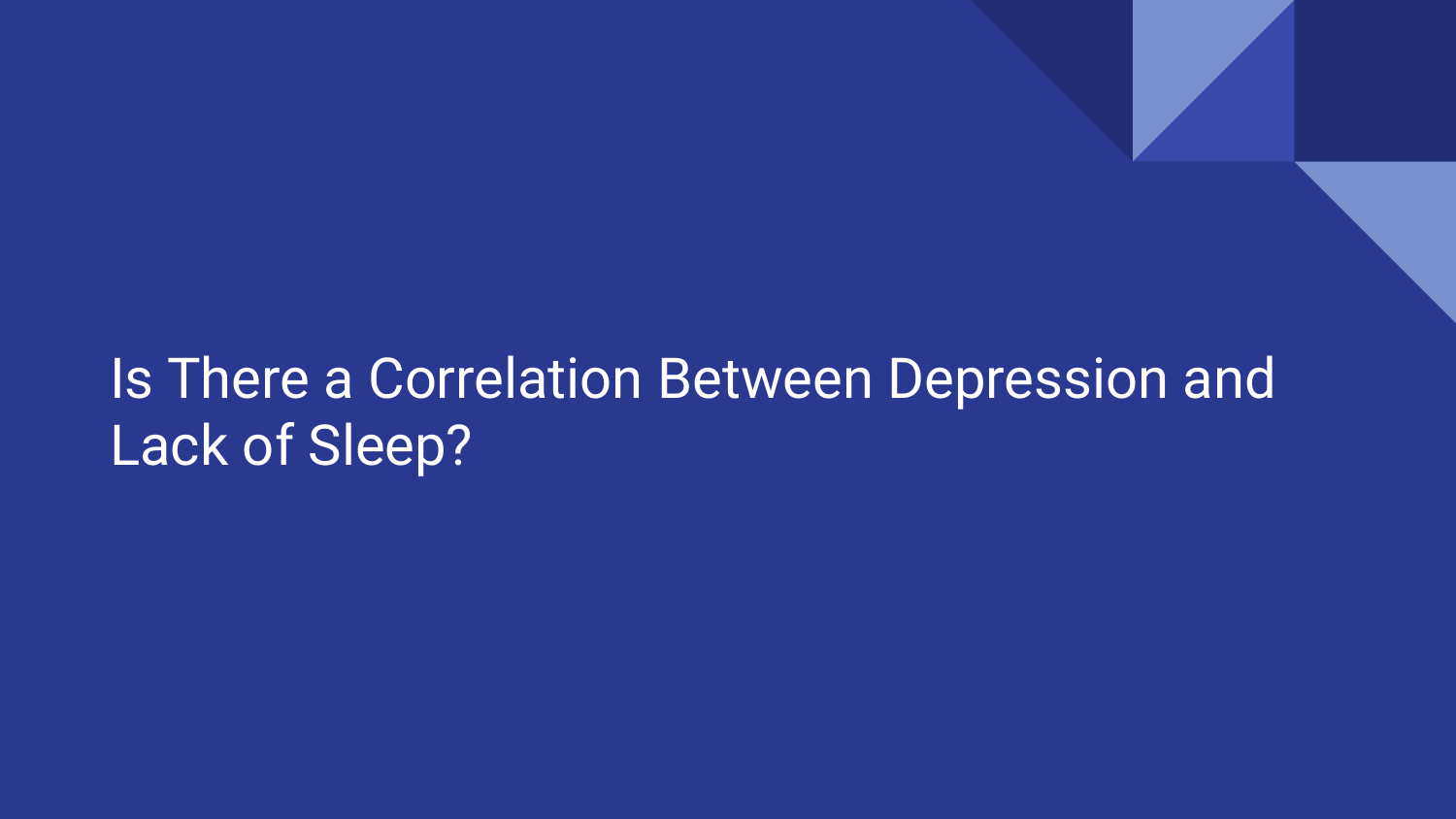

# Is There a Correlation Between Depression and Lack of Sleep?